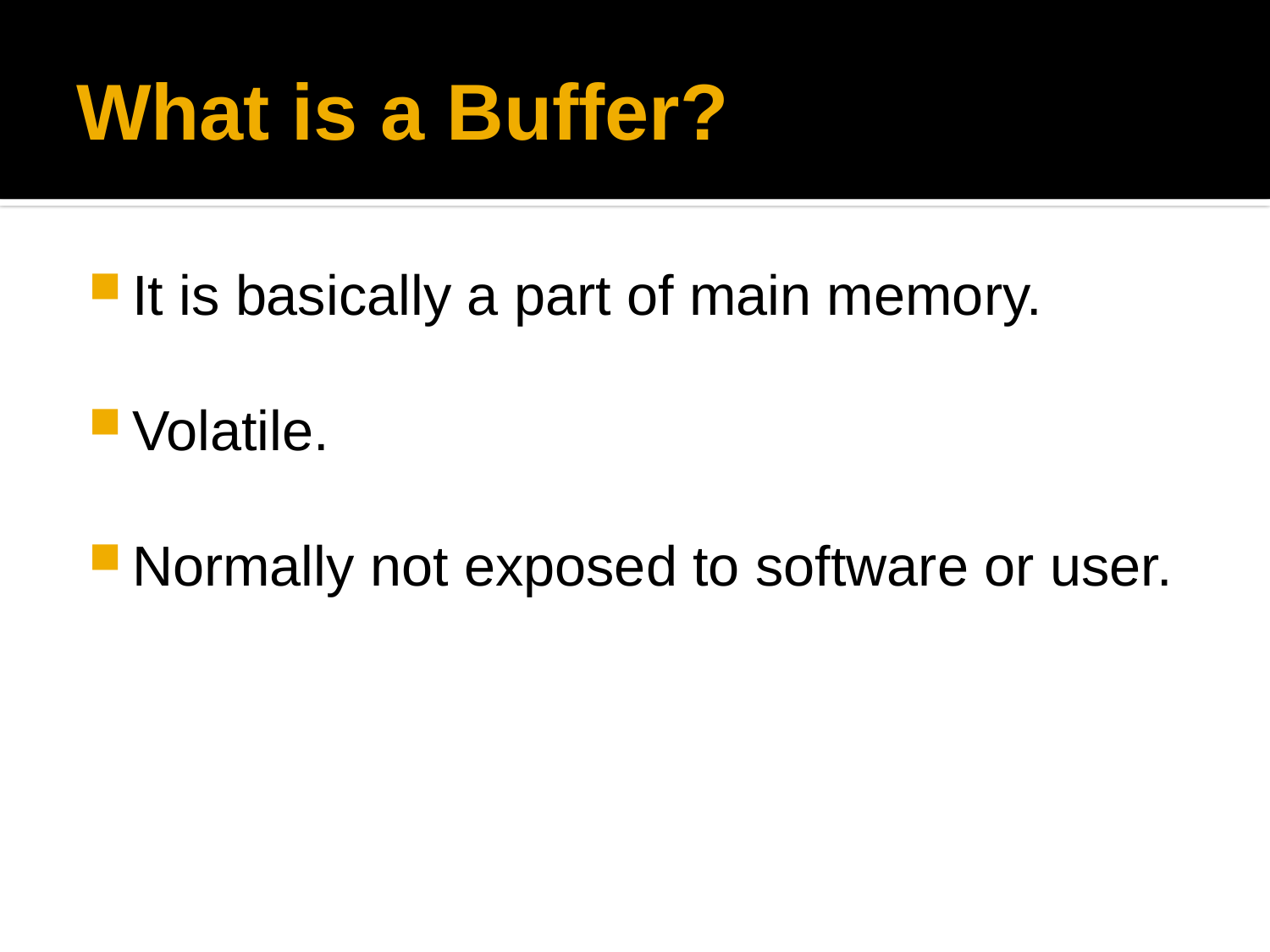

# What is a Buffer?
It is basically a part of main memory.

Volatile.

Normally not exposed to software or user.